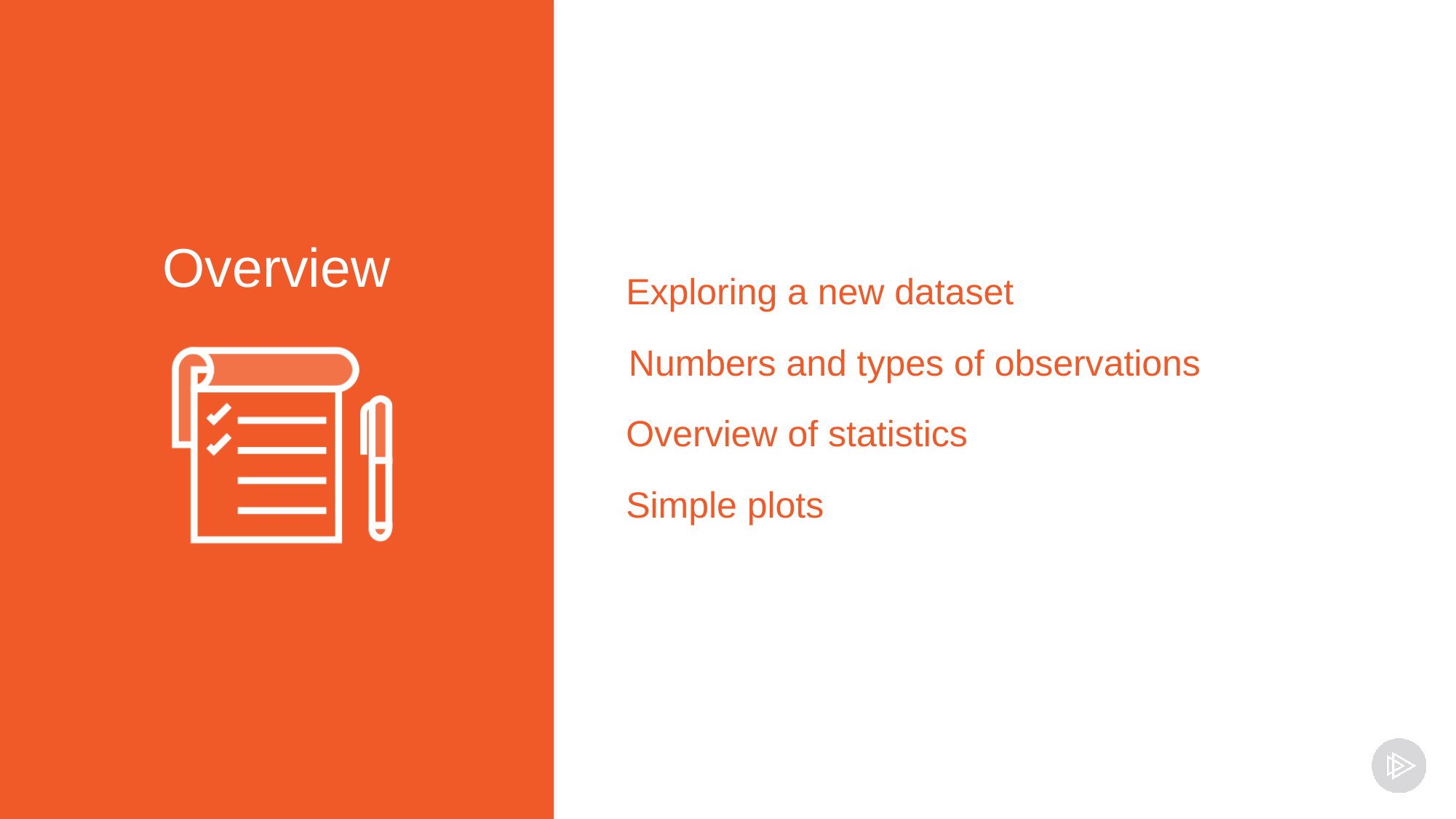

Exploring a new dataset
 Numbers and types of observations
Overview of statistics
Simple plots
Overview